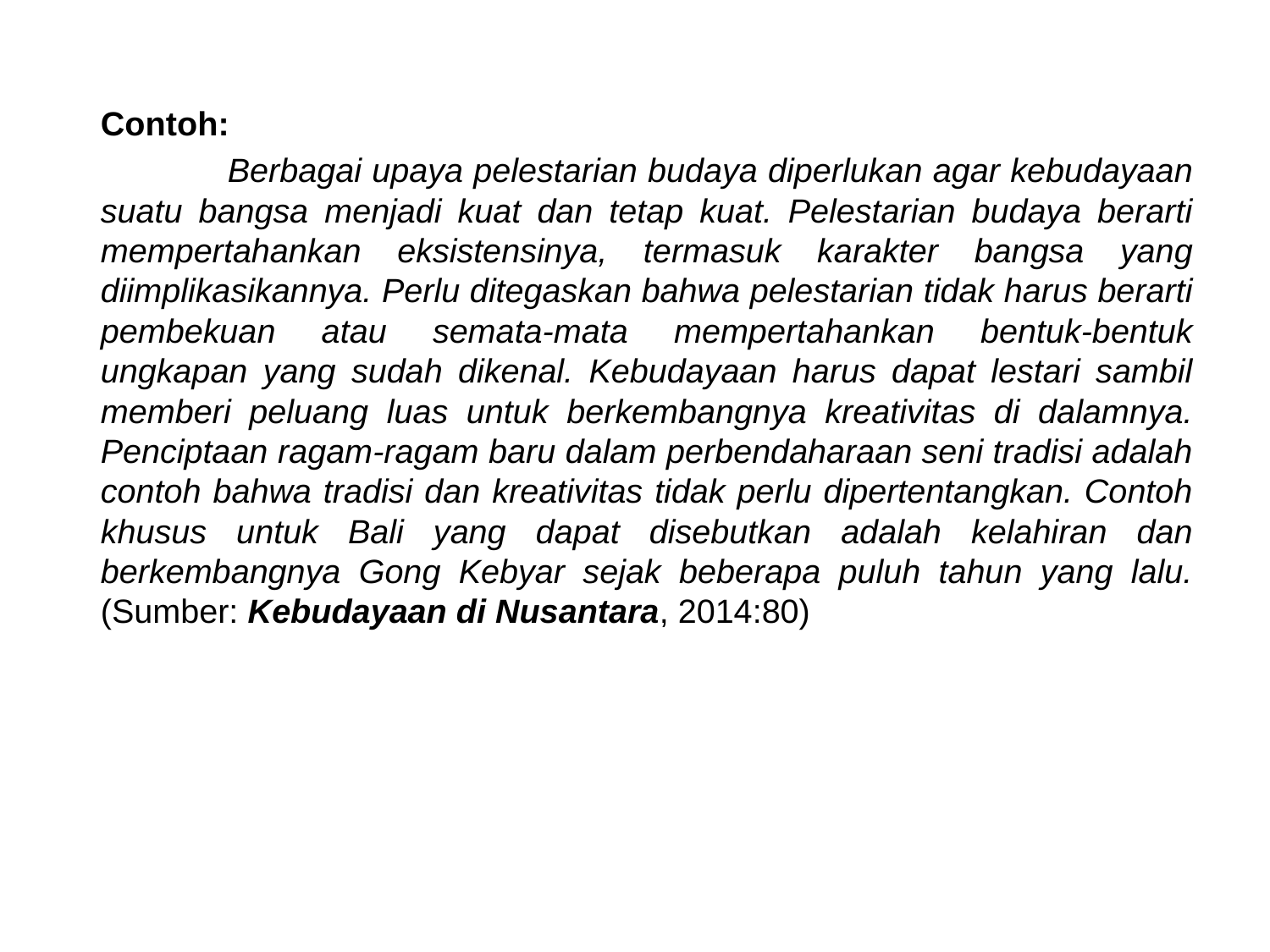

Contoh:
	Berbagai upaya pelestarian budaya diperlukan agar kebudayaan suatu bangsa menjadi kuat dan tetap kuat. Pelestarian budaya berarti mempertahankan eksistensinya, termasuk karakter bangsa yang diimplikasikannya. Perlu ditegaskan bahwa pelestarian tidak harus berarti pembekuan atau semata-mata mempertahankan bentuk-bentuk ungkapan yang sudah dikenal. Kebudayaan harus dapat lestari sambil memberi peluang luas untuk berkembangnya kreativitas di dalamnya. Penciptaan ragam-ragam baru dalam perbendaharaan seni tradisi adalah contoh bahwa tradisi dan kreativitas tidak perlu dipertentangkan. Contoh khusus untuk Bali yang dapat disebutkan adalah kelahiran dan berkembangnya Gong Kebyar sejak beberapa puluh tahun yang lalu. (Sumber: Kebudayaan di Nusantara, 2014:80)